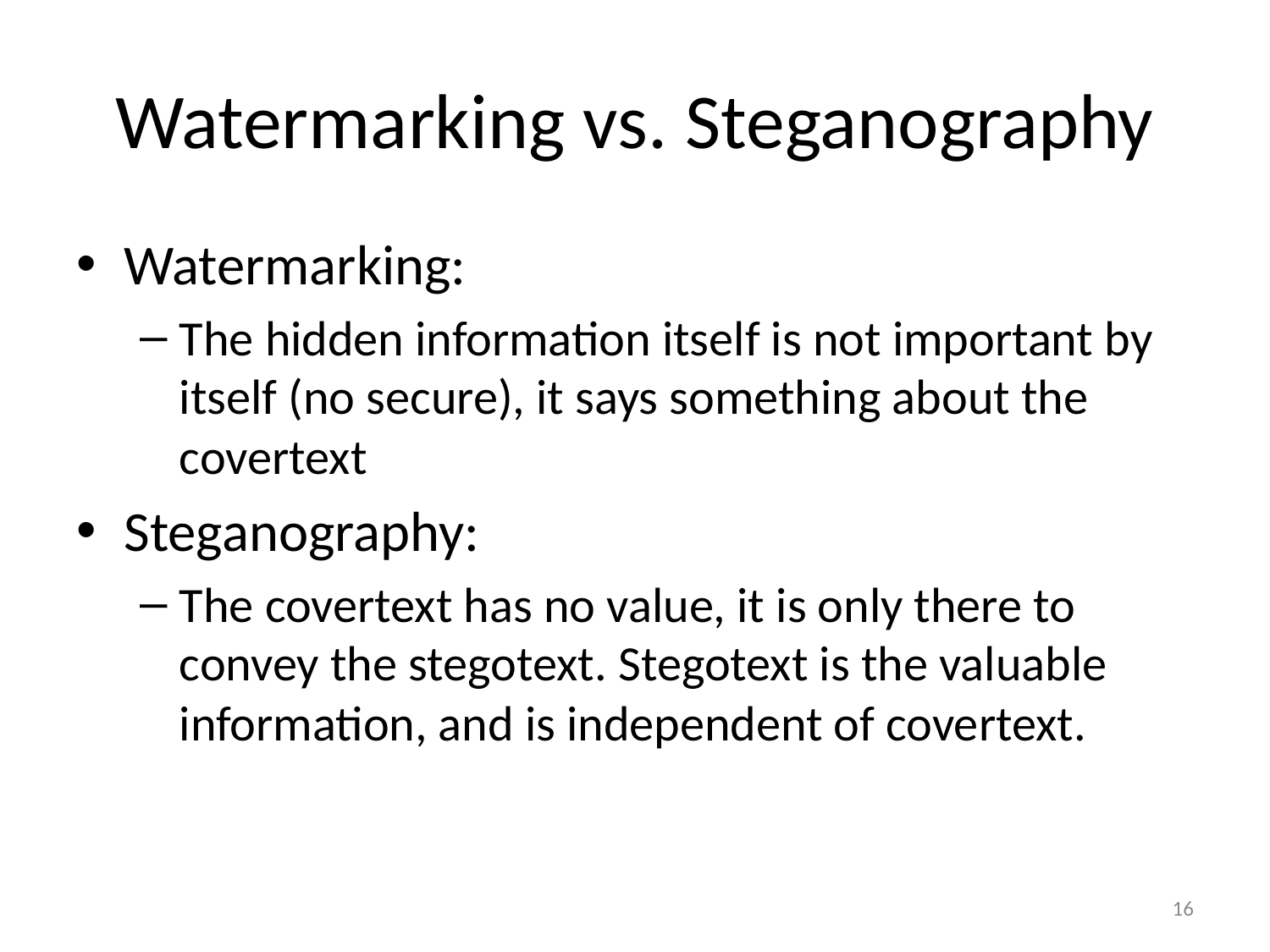

# Watermarking vs. Steganography
Watermarking:
The hidden information itself is not important by itself (no secure), it says something about the covertext
Steganography:
The covertext has no value, it is only there to convey the stegotext. Stegotext is the valuable information, and is independent of covertext.
16